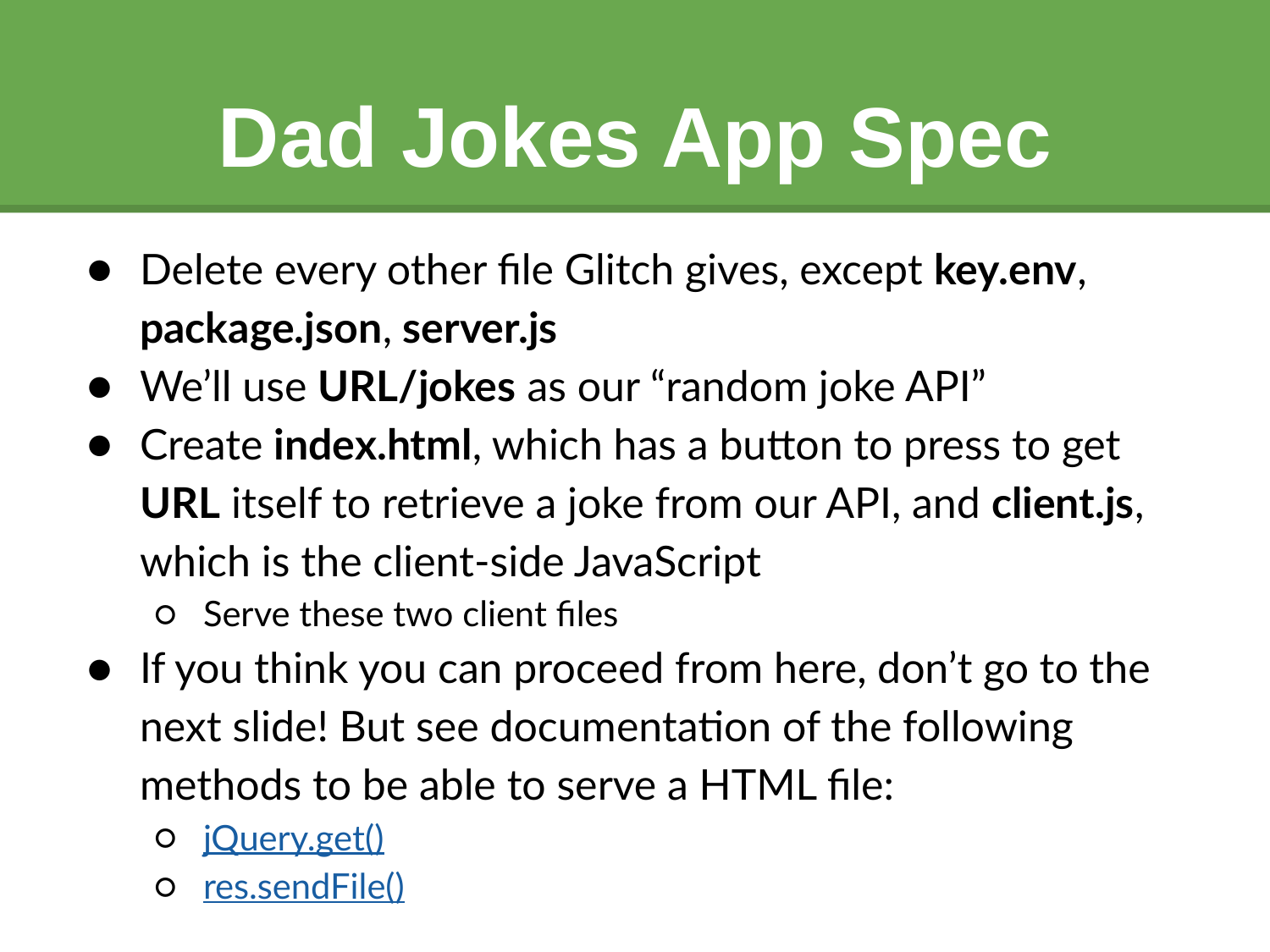

# Dad Jokes App Spec
Delete every other file Glitch gives, except key.env, package.json, server.js
We’ll use URL/jokes as our “random joke API”
Create index.html, which has a button to press to get URL itself to retrieve a joke from our API, and client.js, which is the client-side JavaScript
Serve these two client files
If you think you can proceed from here, don’t go to the next slide! But see documentation of the following methods to be able to serve a HTML file:
jQuery.get()
res.sendFile()